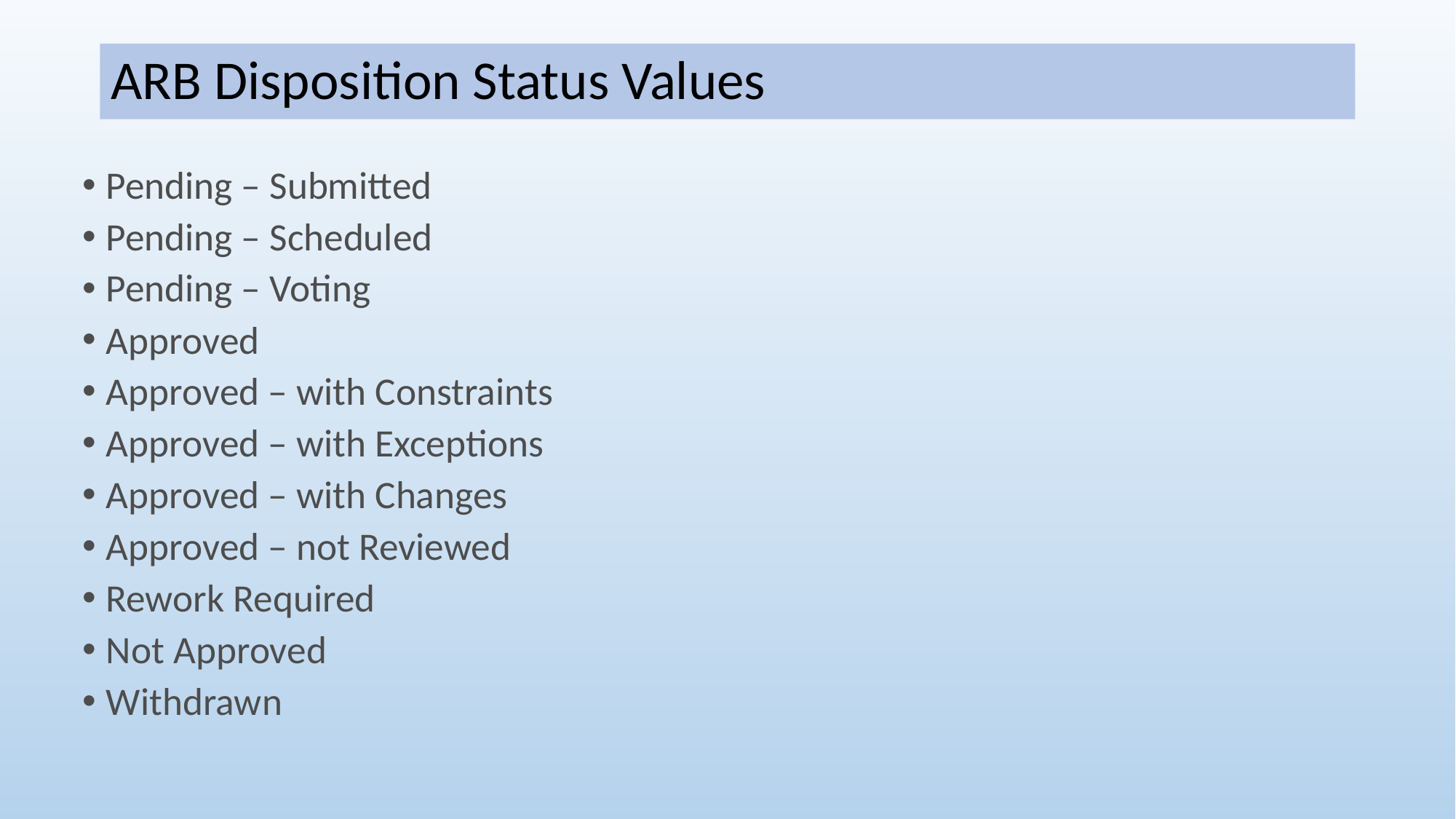

# ARB Disposition Status Values
Pending – Submitted
Pending – Scheduled
Pending – Voting
Approved
Approved – with Constraints
Approved – with Exceptions
Approved – with Changes
Approved – not Reviewed
Rework Required
Not Approved
Withdrawn